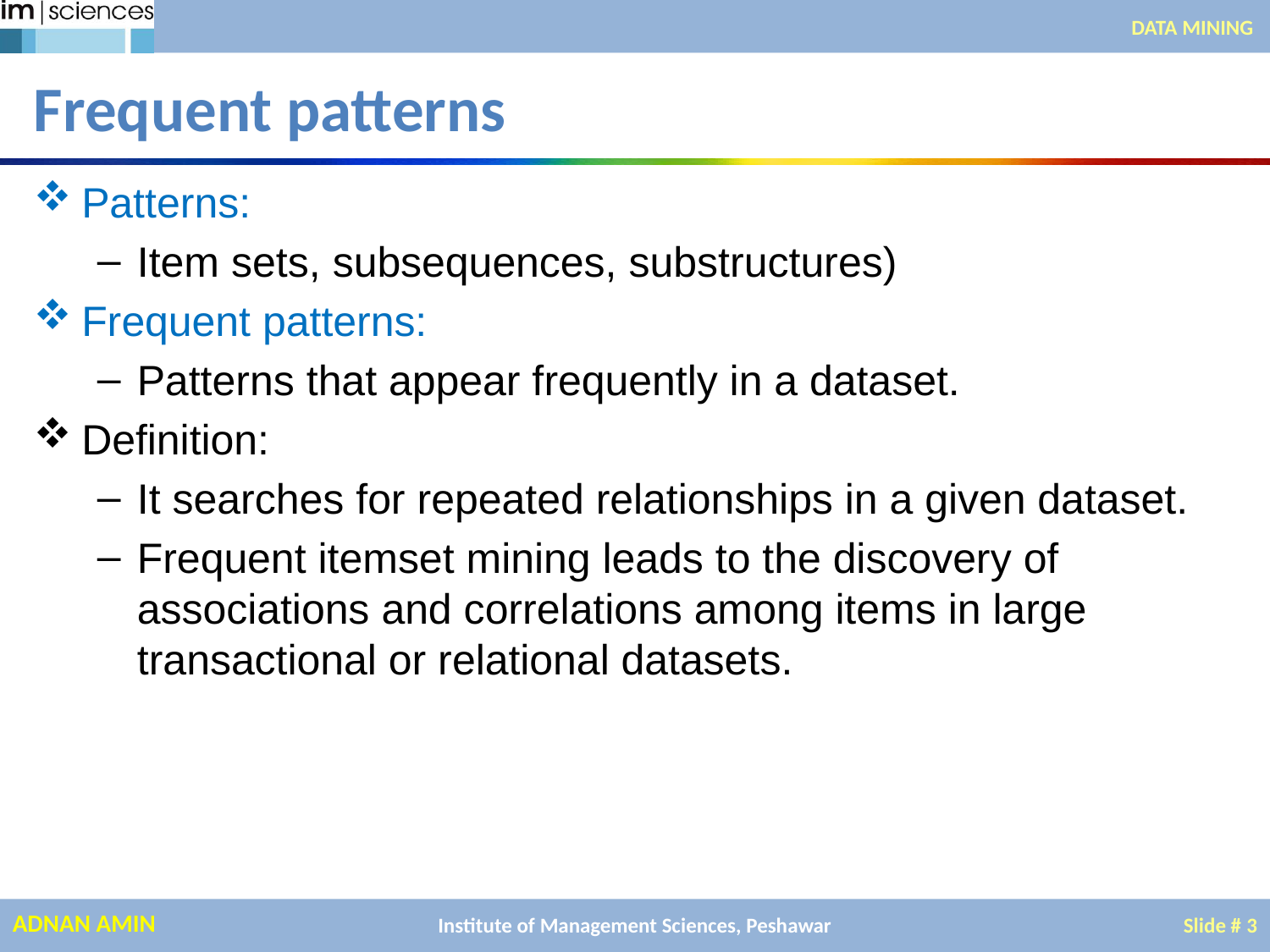

DATA MINING
# Frequent patterns
Patterns:
Item sets, subsequences, substructures)
Frequent patterns:
Patterns that appear frequently in a dataset.
Definition:
It searches for repeated relationships in a given dataset.
Frequent itemset mining leads to the discovery of associations and correlations among items in large transactional or relational datasets.
Institute of Management Sciences, Peshawar
Slide # 3